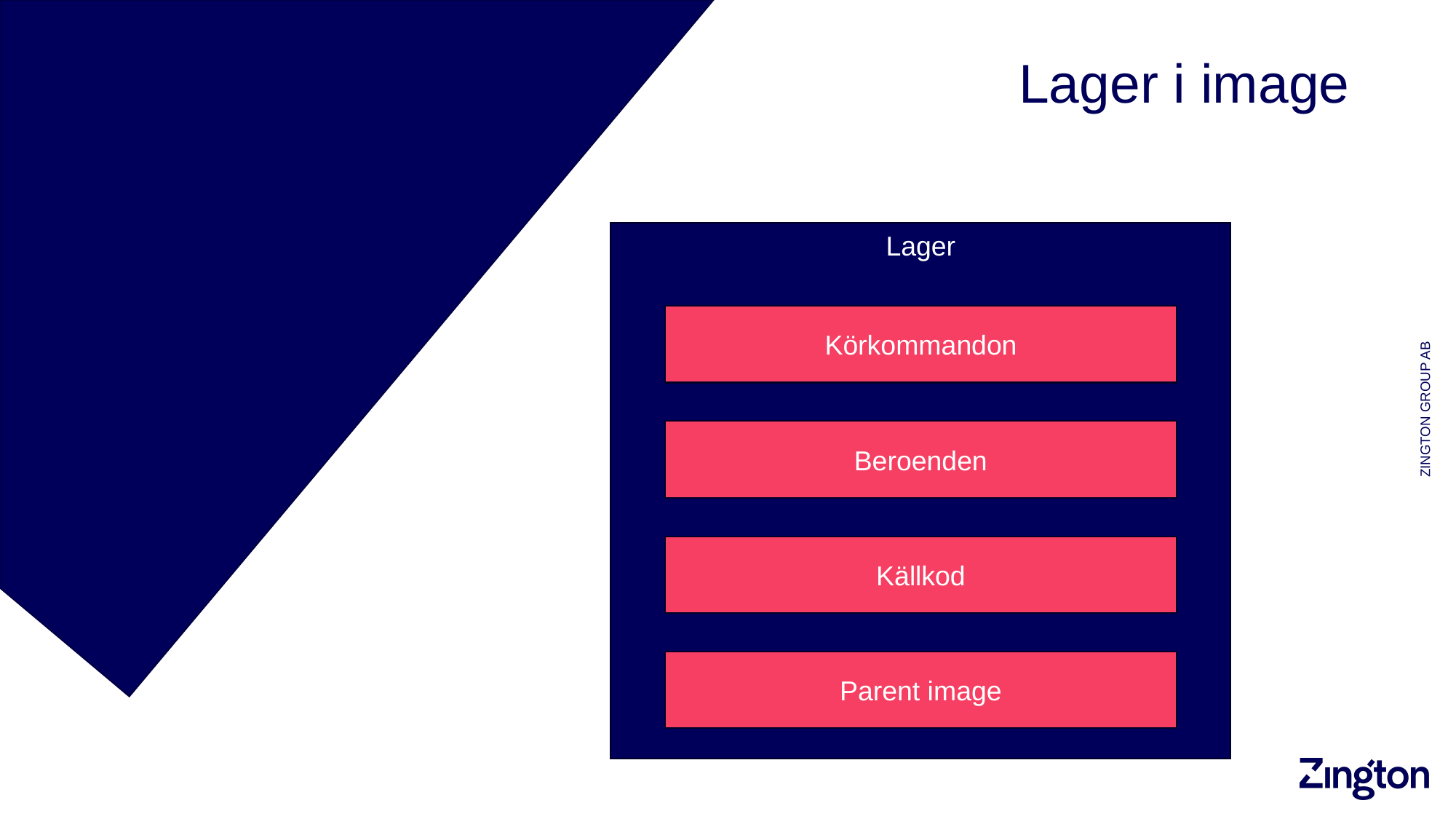

# Lager i image
Lager
Körkommandon

Beroenden
Källkod
Parent image